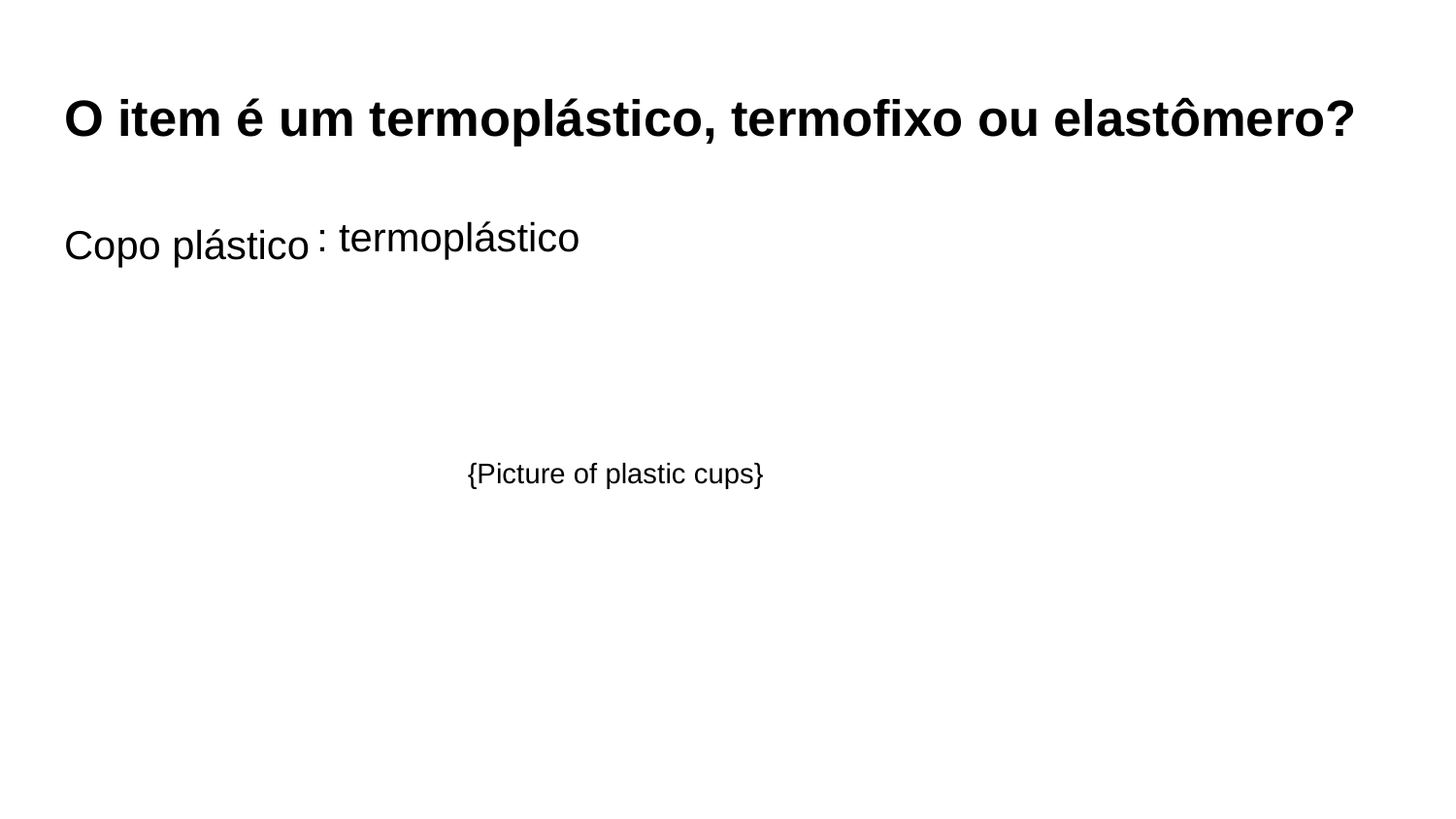

# O item é um termoplástico, termofixo ou elastômero?
Copo plástico
: termoplástico
{Picture of plastic cups}